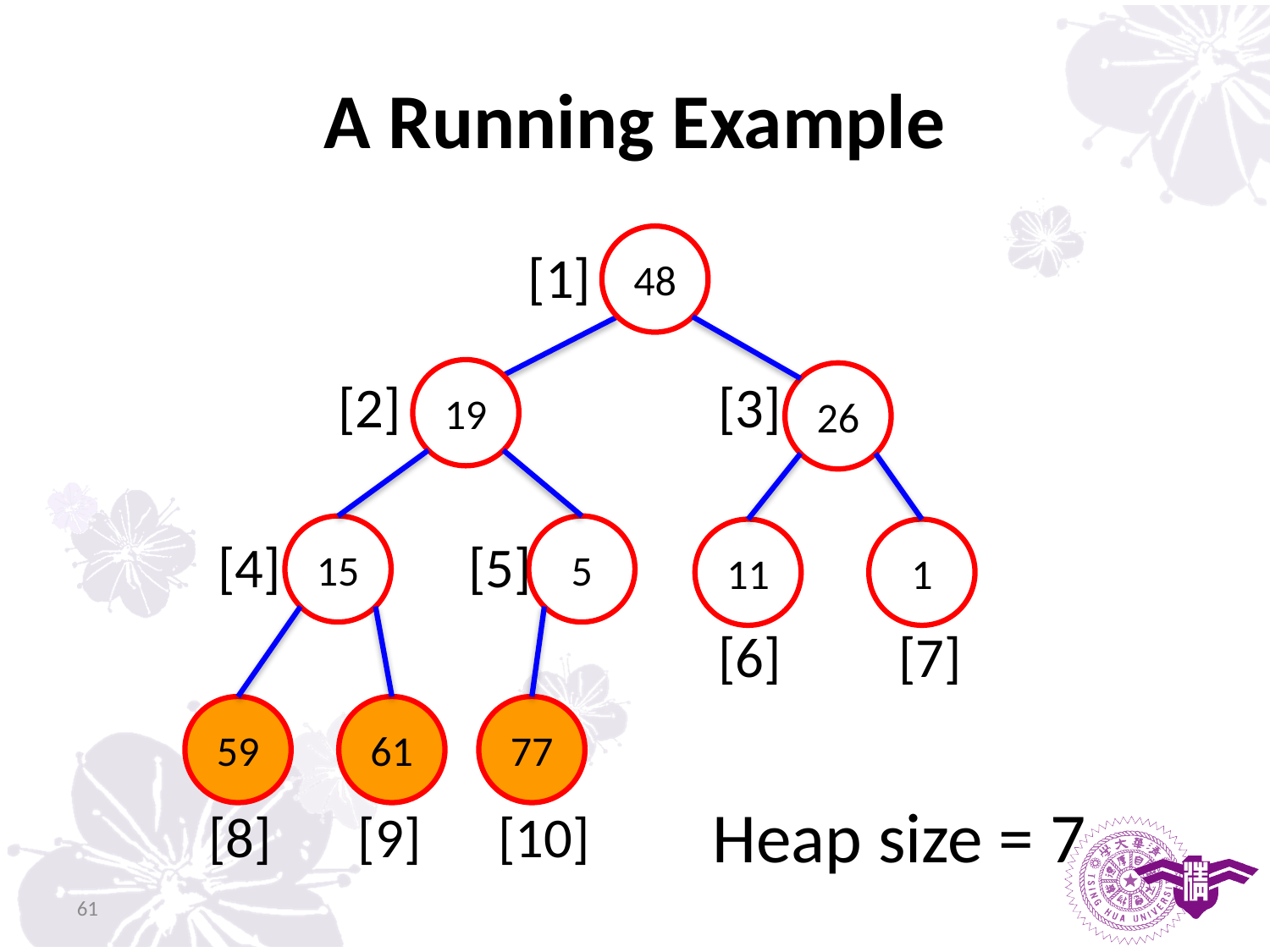

# A Running Example
48
[1]
19
26
[2]
[3]
15
5
11
1
[4]
[5]
[6]
[7]

59
61
77

Heap size = 7
[8]
[9]
[10]
61